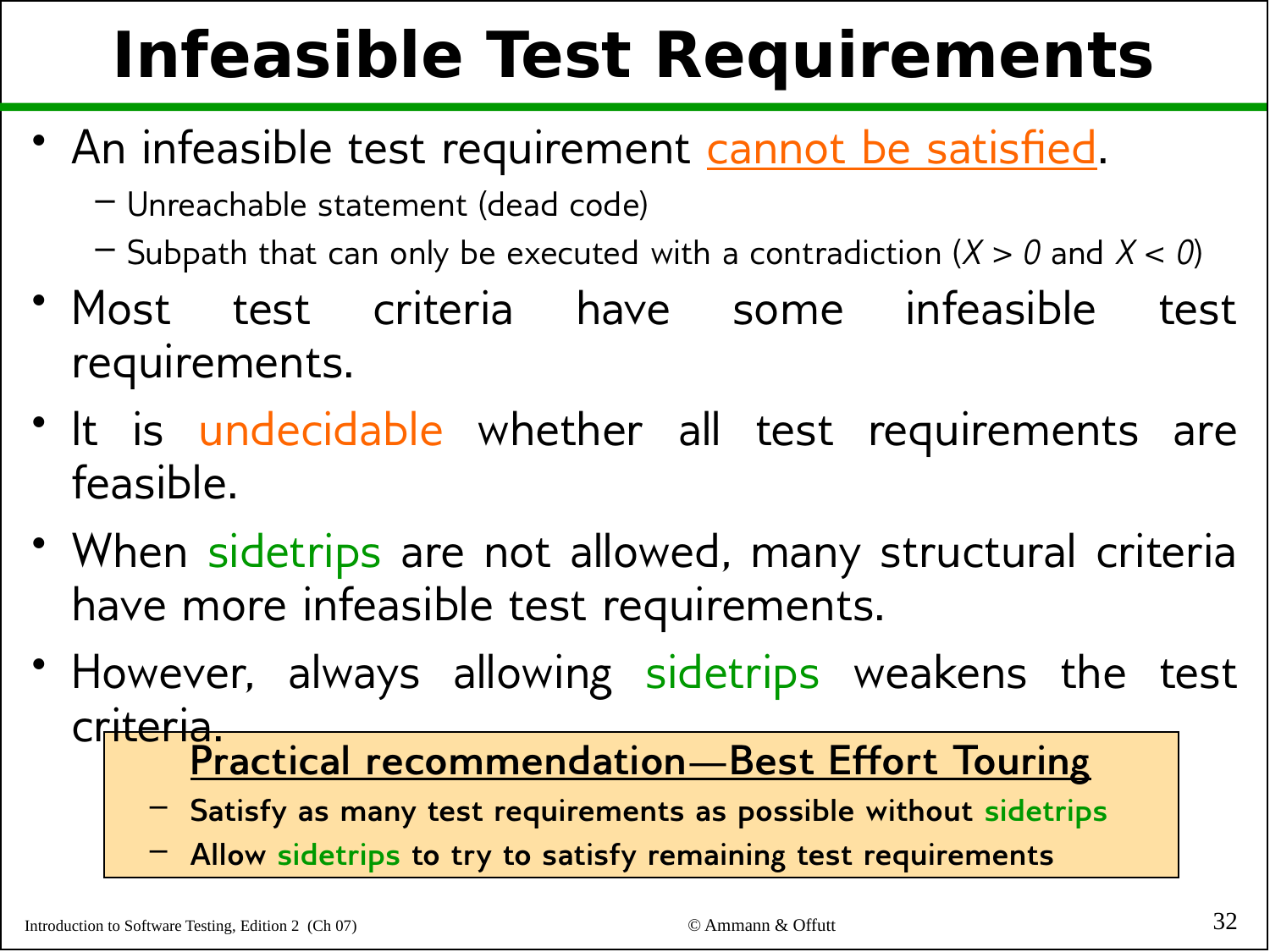

# Infeasible Test Requirements
An infeasible test requirement cannot be satisfied.
Unreachable statement (dead code)
Subpath that can only be executed with a contradiction (X > 0 and X < 0)
Most test criteria have some infeasible test requirements.
It is undecidable whether all test requirements are feasible.
When sidetrips are not allowed, many structural criteria have more infeasible test requirements.
However, always allowing sidetrips weakens the test criteria.
Practical recommendation—Best Effort Touring
 Satisfy as many test requirements as possible without sidetrips
 Allow sidetrips to try to satisfy remaining test requirements
32
© Ammann & Offutt
Introduction to Software Testing, Edition 2  (Ch 07)